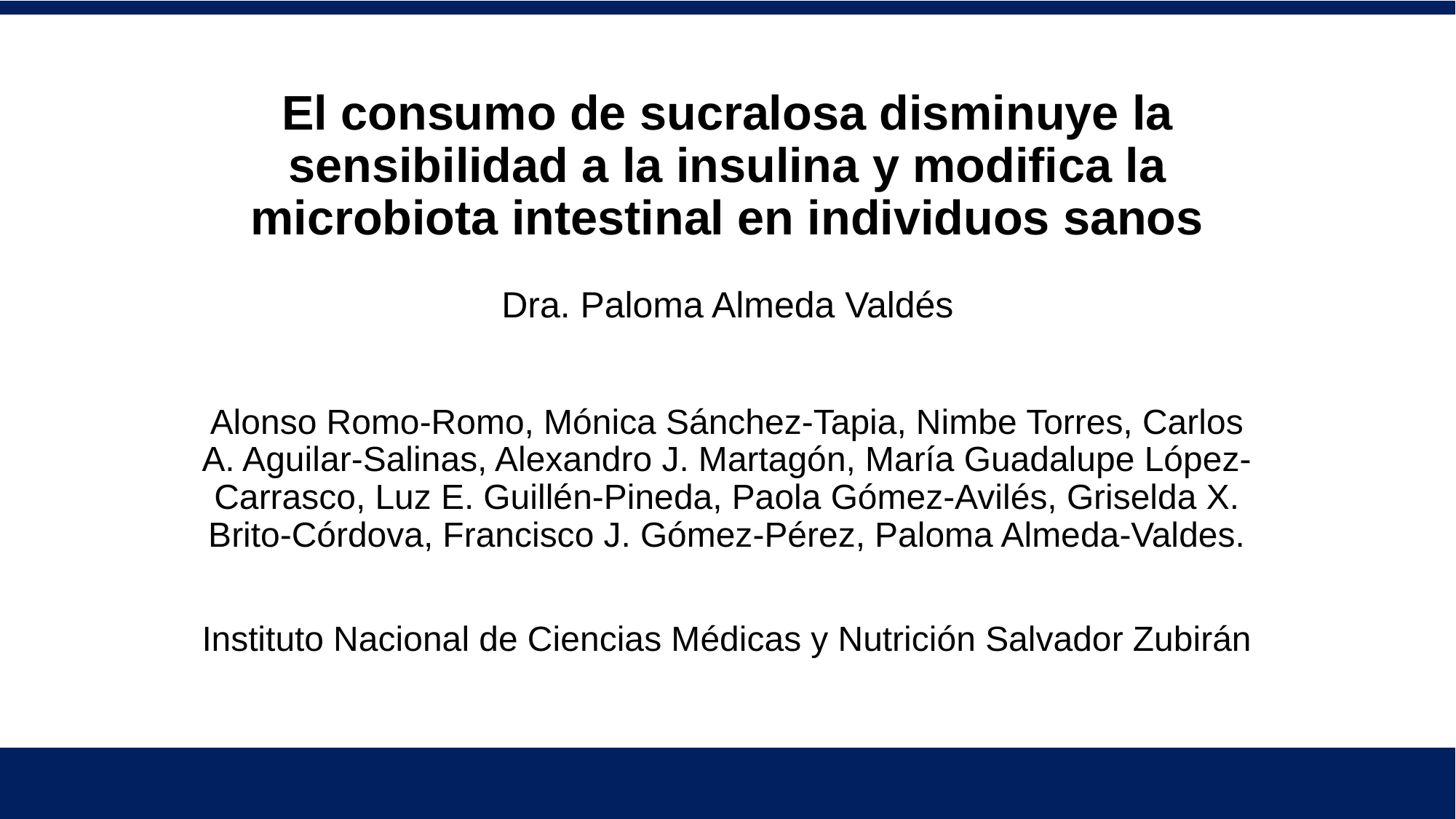

# El consumo de sucralosa disminuye la sensibilidad a la insulina y modifica la microbiota intestinal en individuos sanos
Dra. Paloma Almeda Valdés
Alonso Romo-Romo, Mónica Sánchez-Tapia, Nimbe Torres, Carlos A. Aguilar-Salinas, Alexandro J. Martagón, María Guadalupe López-Carrasco, Luz E. Guillén-Pineda, Paola Gómez-Avilés, Griselda X. Brito-Córdova, Francisco J. Gómez-Pérez, Paloma Almeda-Valdes.

Instituto Nacional de Ciencias Médicas y Nutrición Salvador Zubirán